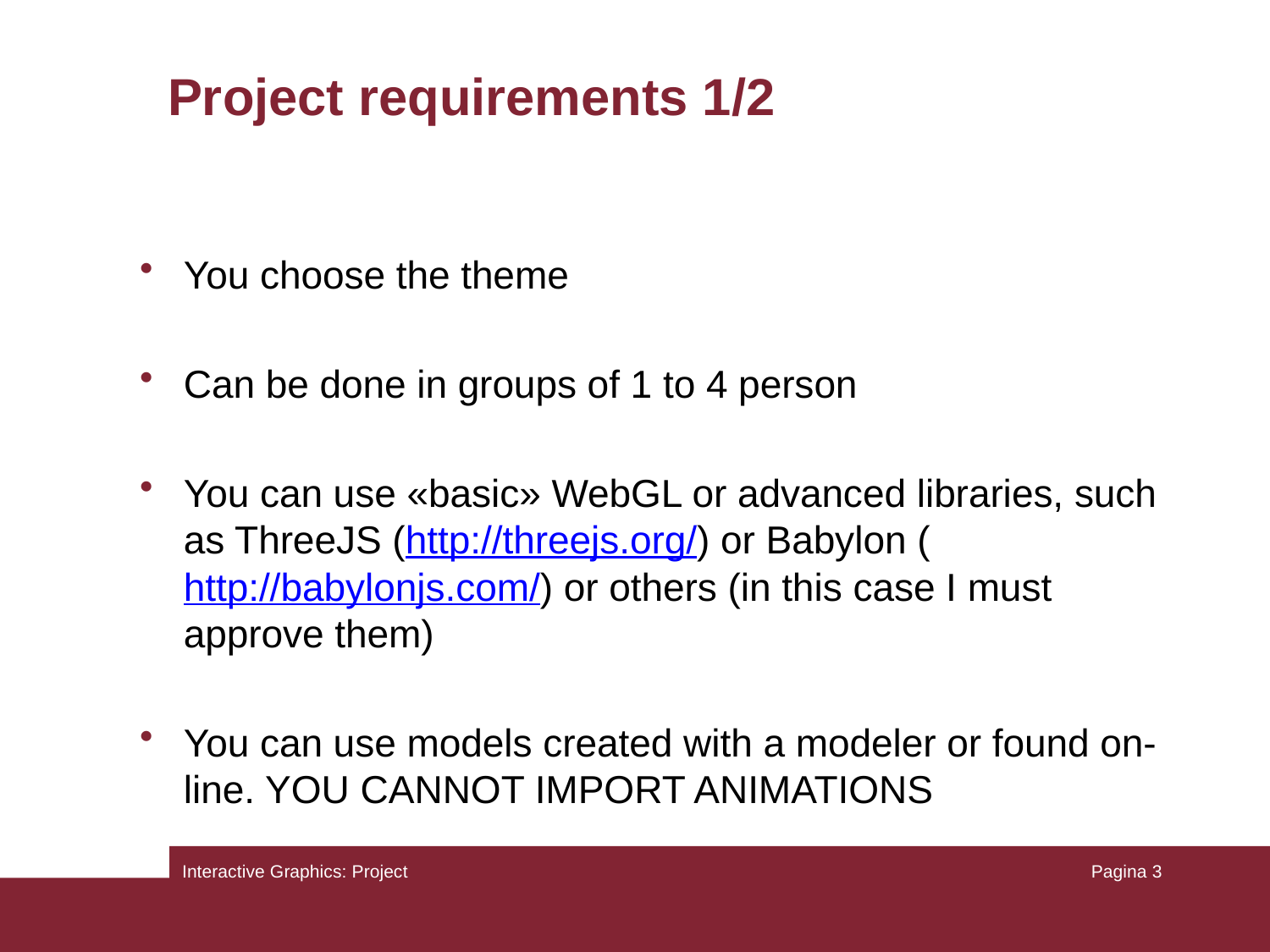

# Project requirements 1/2
You choose the theme

Can be done in groups of 1 to 4 person

You can use «basic» WebGL or advanced libraries, such as ThreeJS (http://threejs.org/) or Babylon (http://babylonjs.com/) or others (in this case I must approve them)

You can use models created with a modeler or found on-line. YOU CANNOT IMPORT ANIMATIONS

Interactive Graphics: Project
Pagina 3